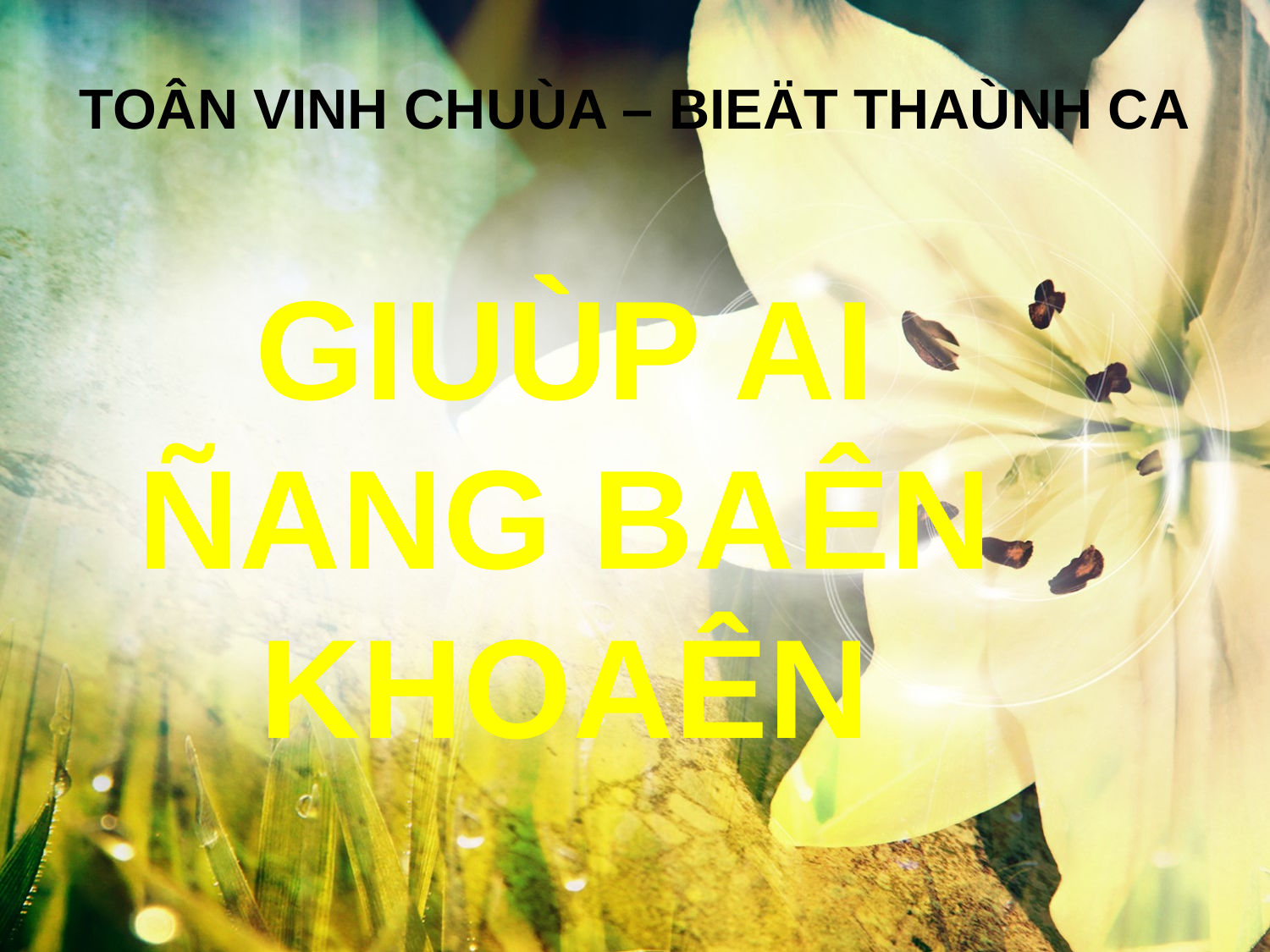

TOÂN VINH CHUÙA – BIEÄT THAÙNH CA
GIUÙP AI ÑANG BAÊN KHOAÊN